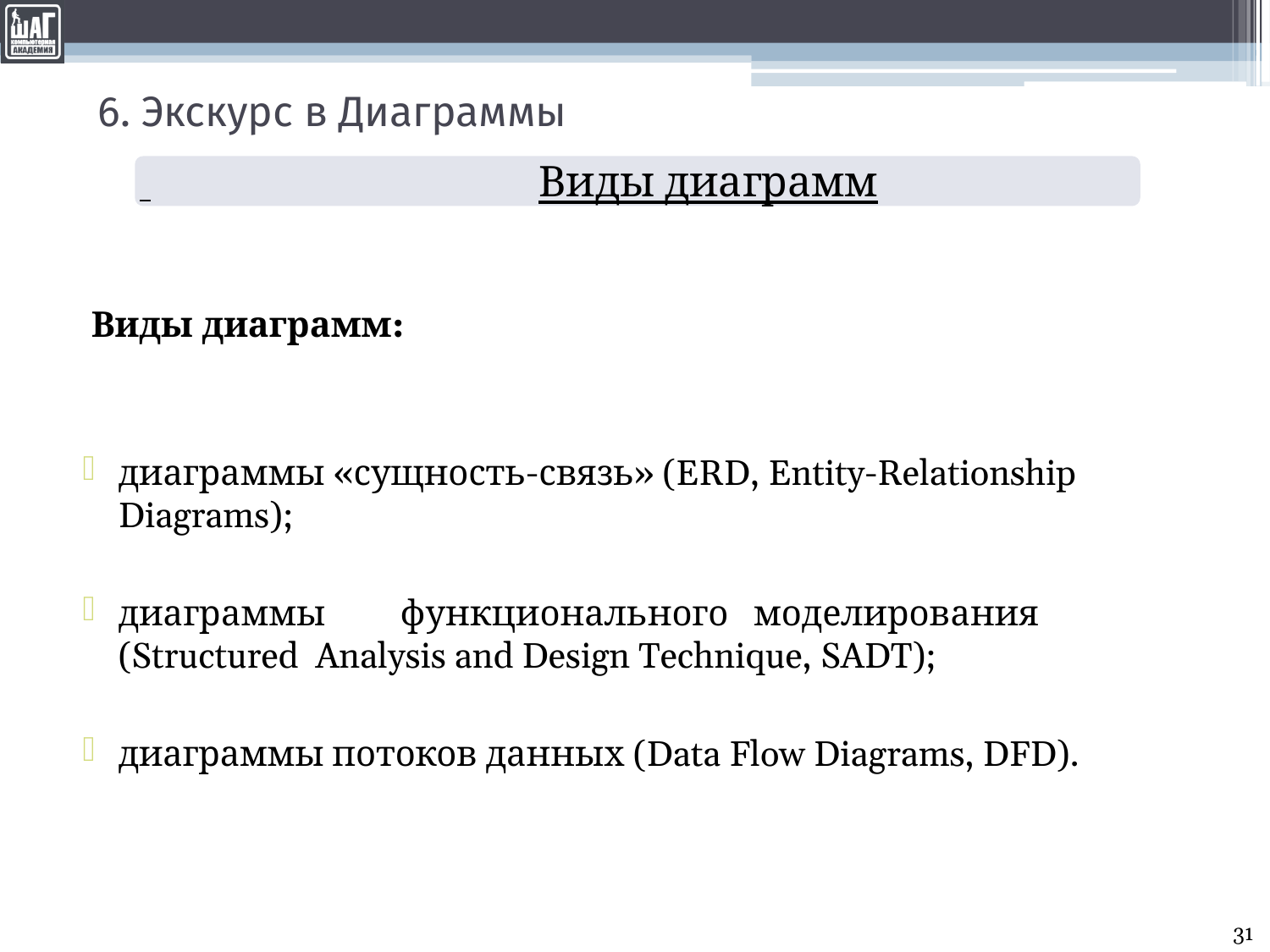

# 6. Экскурс в Диаграммы
 	Виды диаграмм

Виды диаграмм:

диаграммы «сущность-связь» (ERD, Entity-Relationship
Diagrams);

диаграммы	функционального	моделирования	(Structured  Analysis and Design Technique, SADT);

диаграммы потоков данных (Data Flow Diagrams, DFD).

31